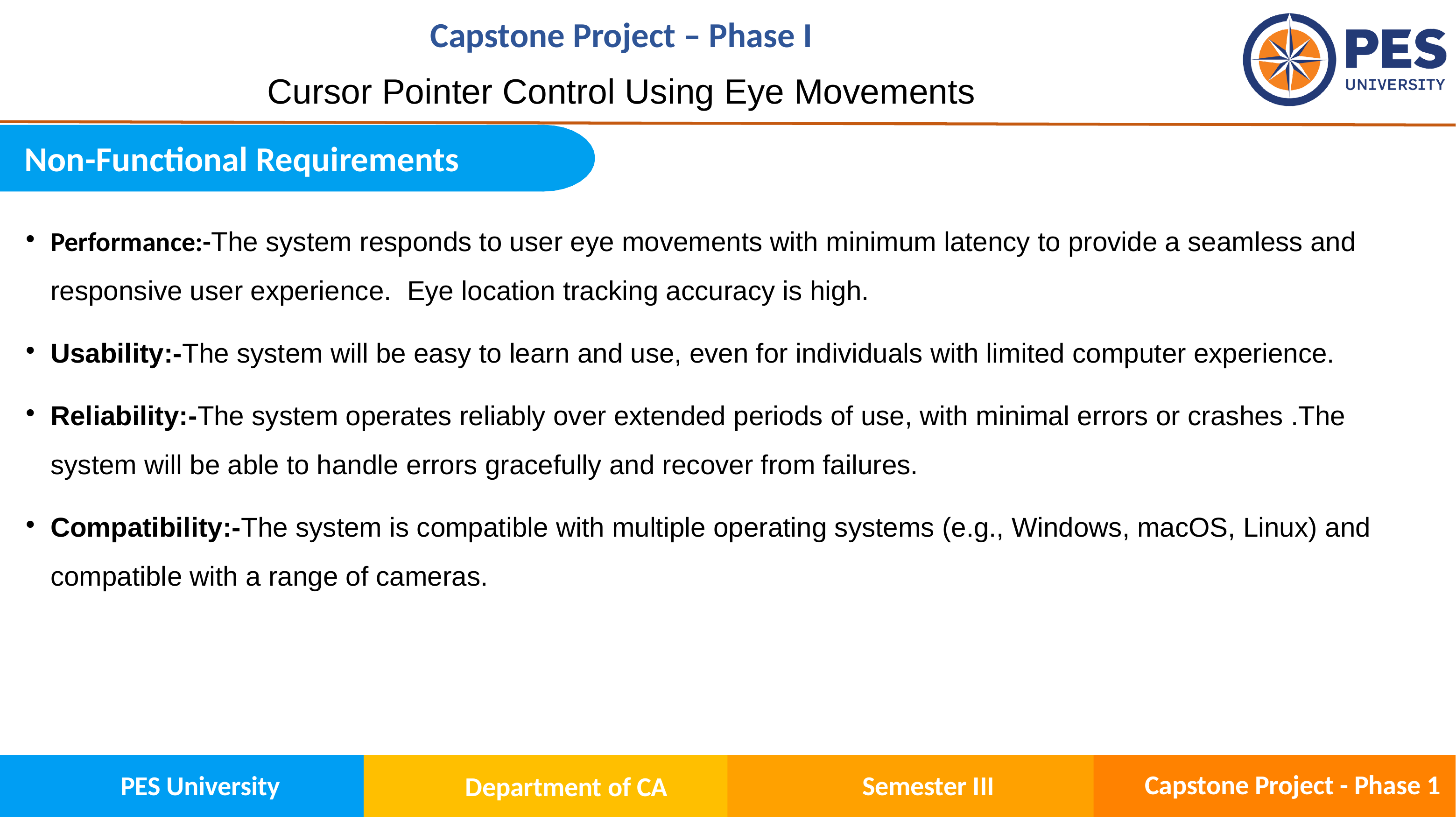

# Cursor Pointer Control Using Eye Movements
Non-Functional Requirements
Performance:-The system responds to user eye movements with minimum latency to provide a seamless and responsive user experience.  Eye location tracking accuracy is high.
Usability:-The system will be easy to learn and use, even for individuals with limited computer experience.
Reliability:-The system operates reliably over extended periods of use, with minimal errors or crashes .The system will be able to handle errors gracefully and recover from failures.
Compatibility:-The system is compatible with multiple operating systems (e.g., Windows, macOS, Linux) and compatible with a range of cameras.